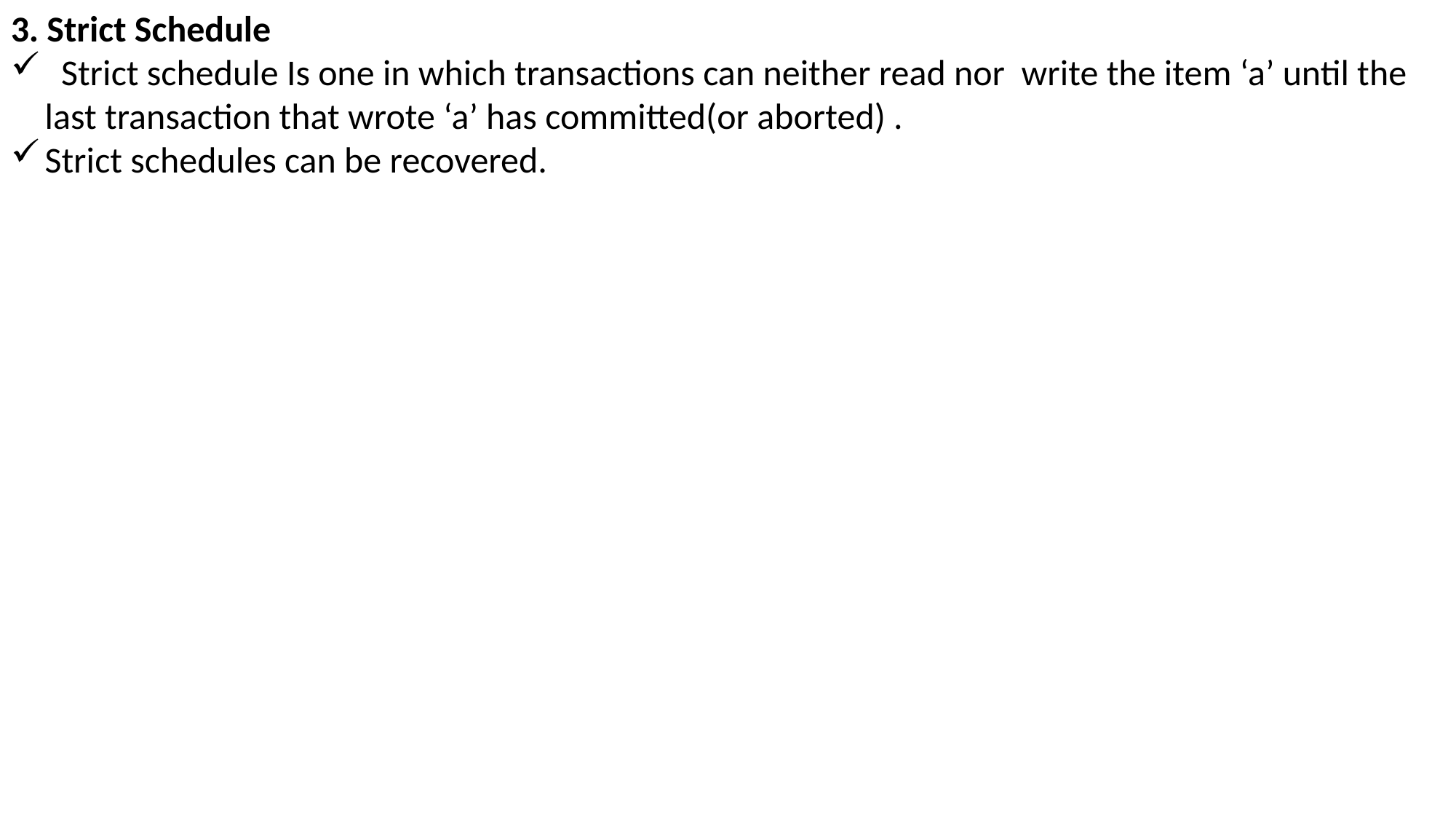

3. Strict Schedule
  Strict schedule Is one in which transactions can neither read nor  write the item ‘a’ until the last transaction that wrote ‘a’ has committed(or aborted) .
Strict schedules can be recovered.